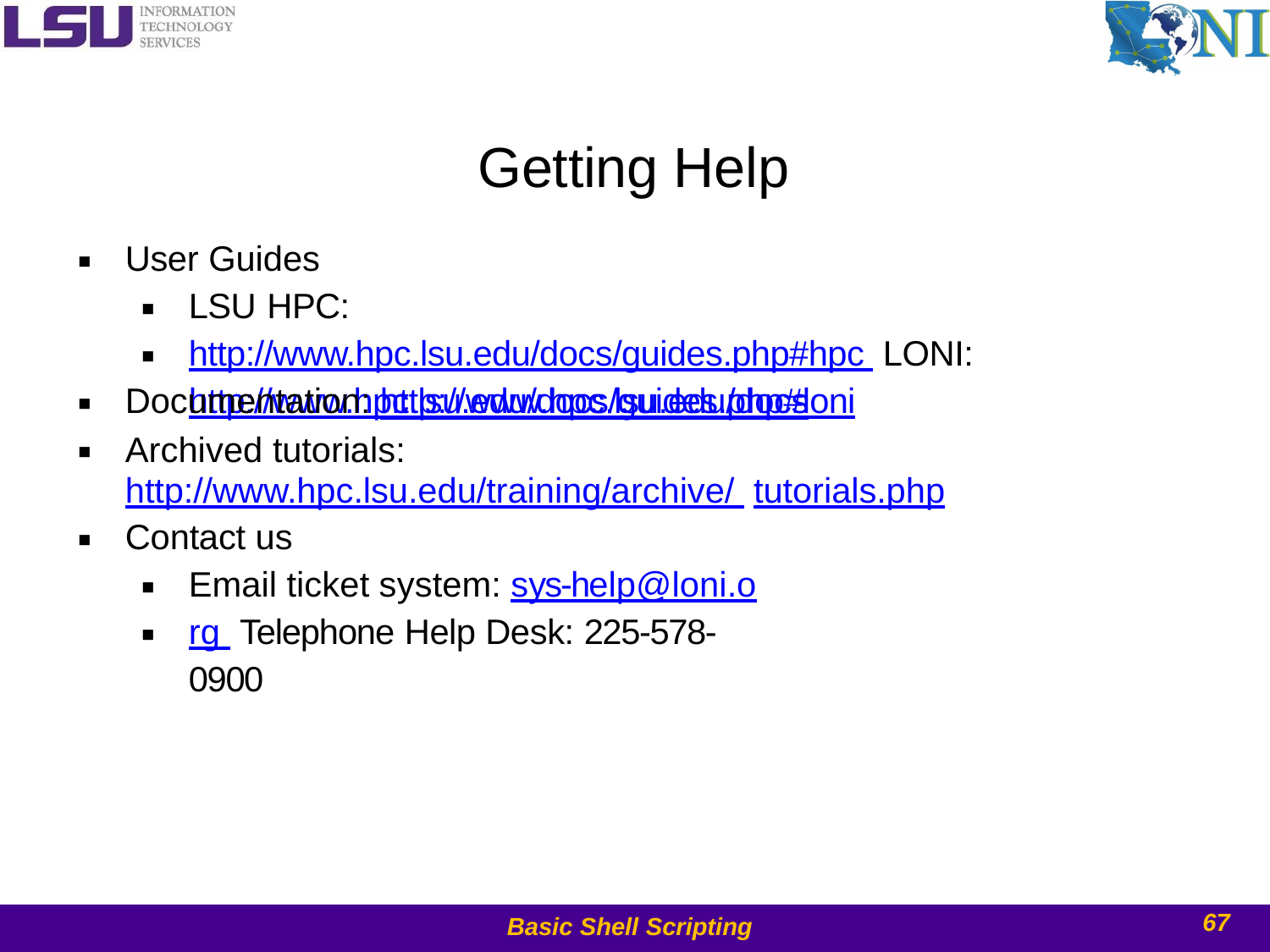

# Getting Help
User Guides
▪
LSU HPC: http://www.hpc.lsu.edu/docs/guides.php#hpc  LONI: http://www.hpc.lsu.edu/docs/guides.php#loni
▪
▪
Documentation: http://www.hpc.lsu.edu/docs
Archived tutorials: http://www.hpc.lsu.edu/training/archive/  tutorials.php
Contact us
▪
▪
▪
Email ticket system: sys-help@loni.org  Telephone Help Desk: 225-578-0900
▪
▪
67
Basic Shell Scripting